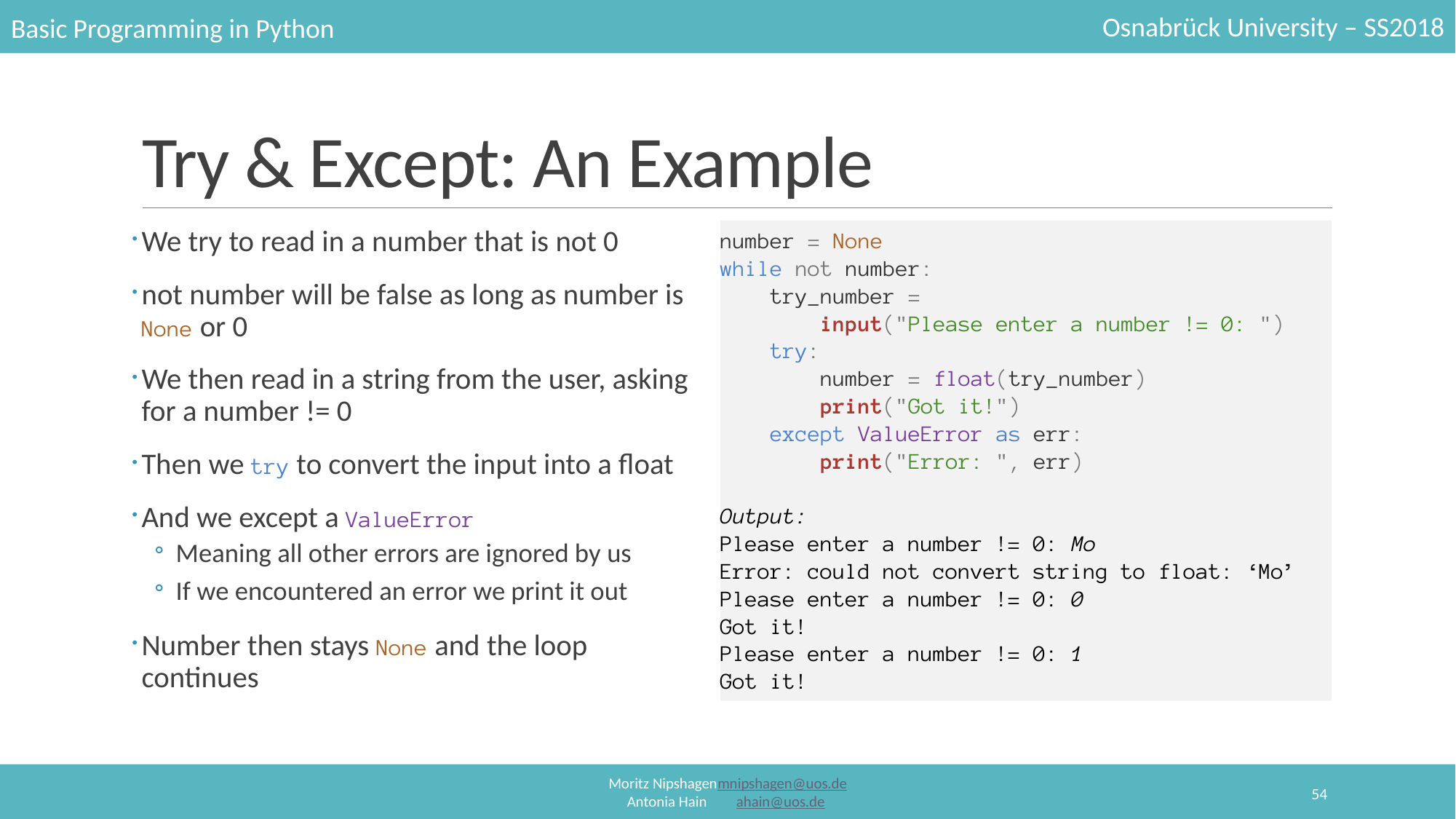

# Try & Except: An Example
We try to read in a number that is not 0
not number will be false as long as number is None or 0
We then read in a string from the user, asking for a number != 0
Then we try to convert the input into a float
And we except a ValueError
Meaning all other errors are ignored by us
If we encountered an error we print it out
Number then stays None and the loop continues
number = None
while not number:
    try_number =
        input("Please enter a number != 0: ")
    try:
        number = float(try_number)
        print("Got it!")
    except ValueError as err:
        print("Error: ", err)

Output:
Please enter a number != 0: Mo
Error: could not convert string to float: ‘Mo’
Please enter a number != 0: 0
Got it!
Please enter a number != 0: 1
Got it!

54